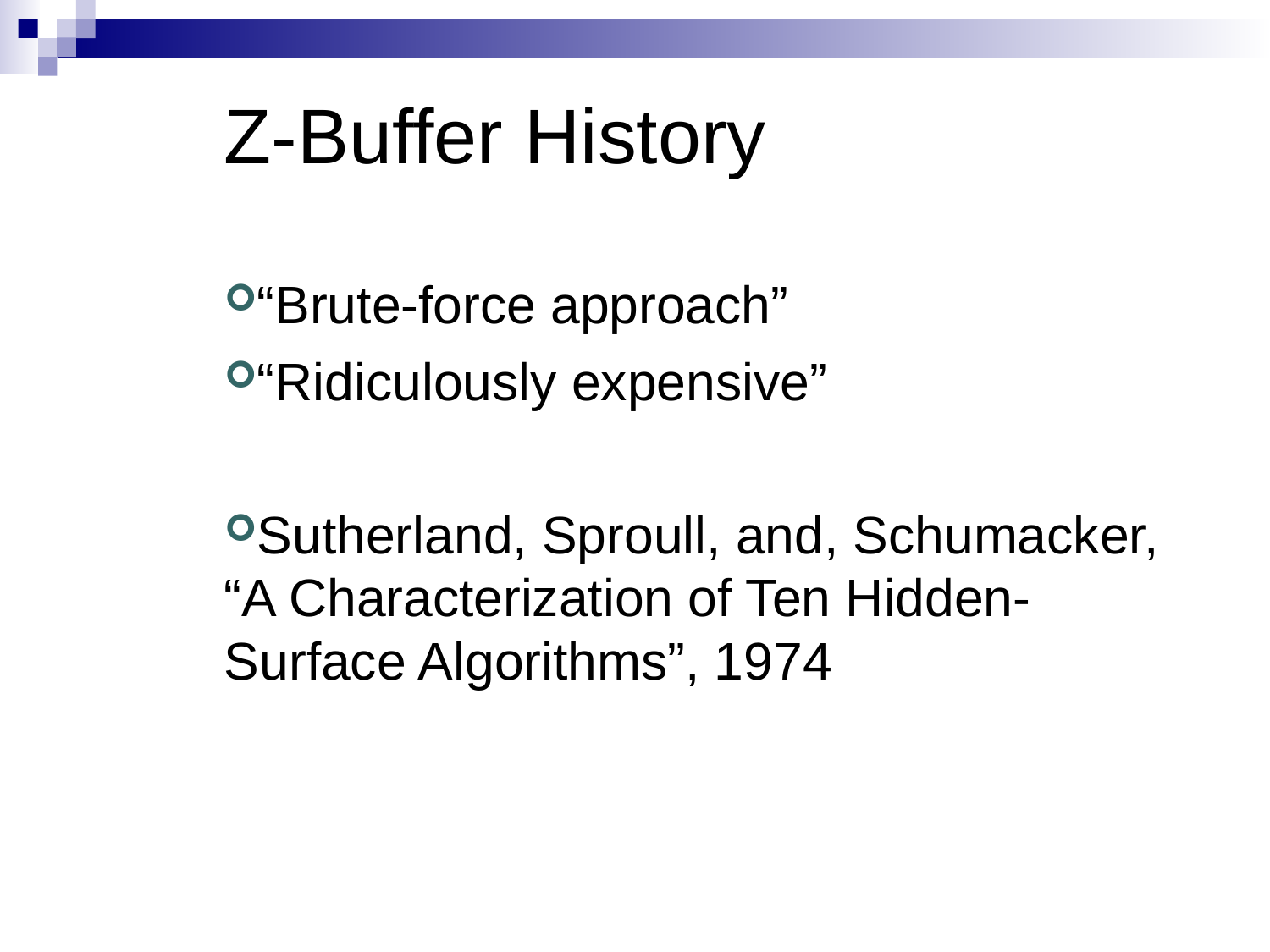

Z-Buffer History
“Brute-force approach”
“Ridiculously expensive”

Sutherland, Sproull, and, Schumacker, “A Characterization of Ten Hidden-Surface Algorithms”, 1974